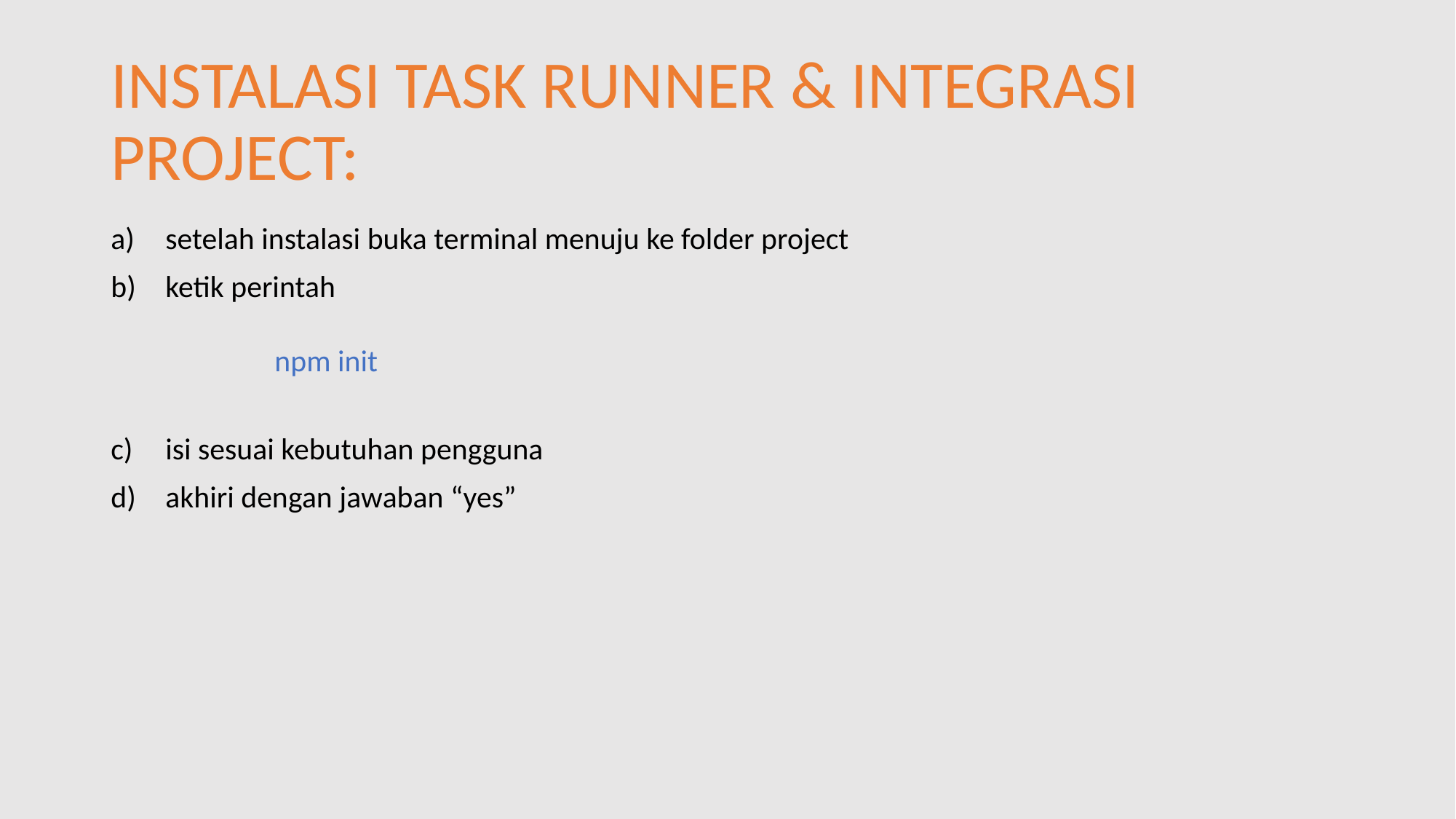

# INSTALASI TASK RUNNER & INTEGRASI PROJECT:
setelah instalasi buka terminal menuju ke folder project
ketik perintah

	npm init

isi sesuai kebutuhan pengguna
akhiri dengan jawaban “yes”